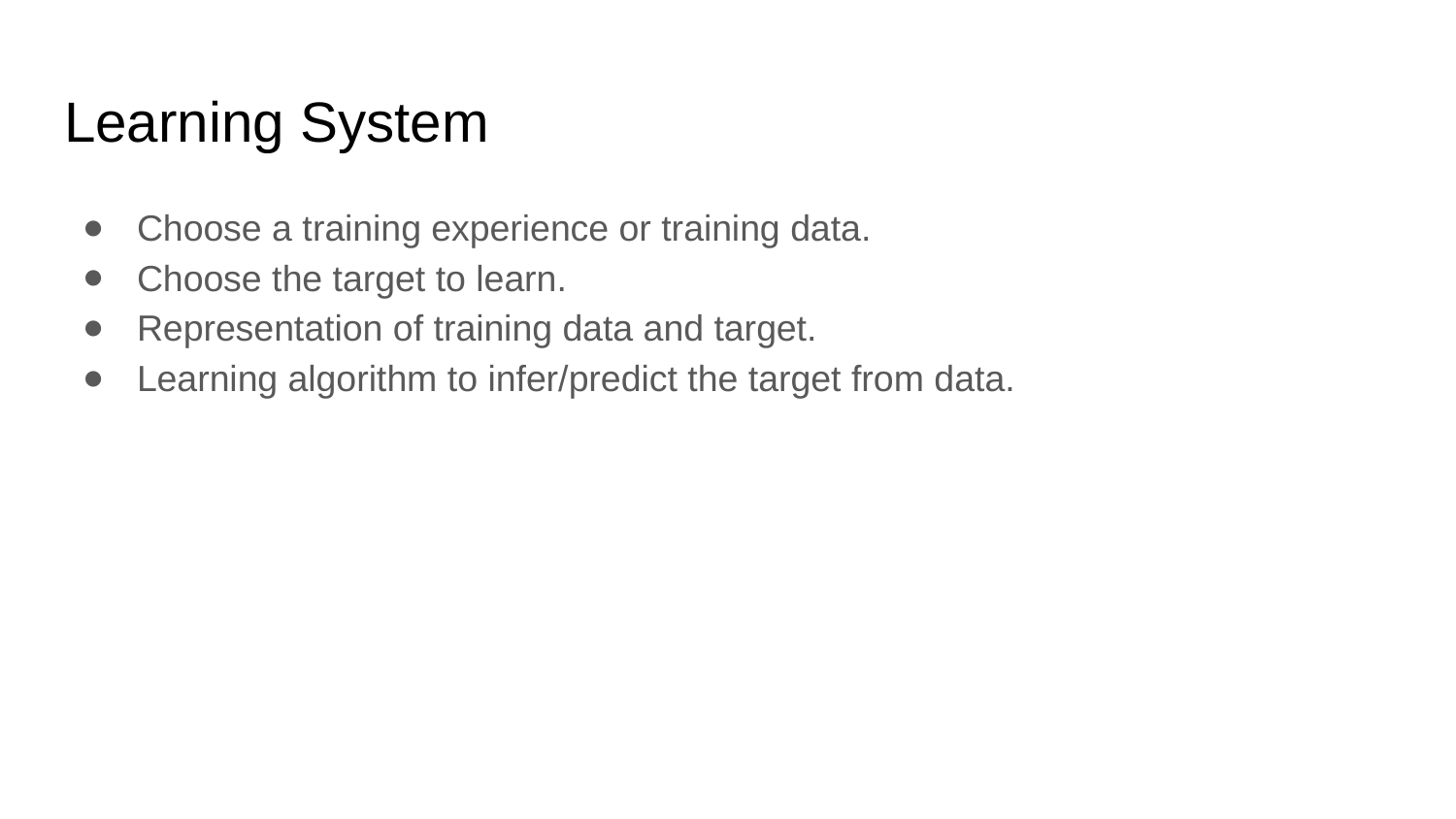

# Learning System
Choose a training experience or training data.
Choose the target to learn.
Representation of training data and target.
Learning algorithm to infer/predict the target from data.